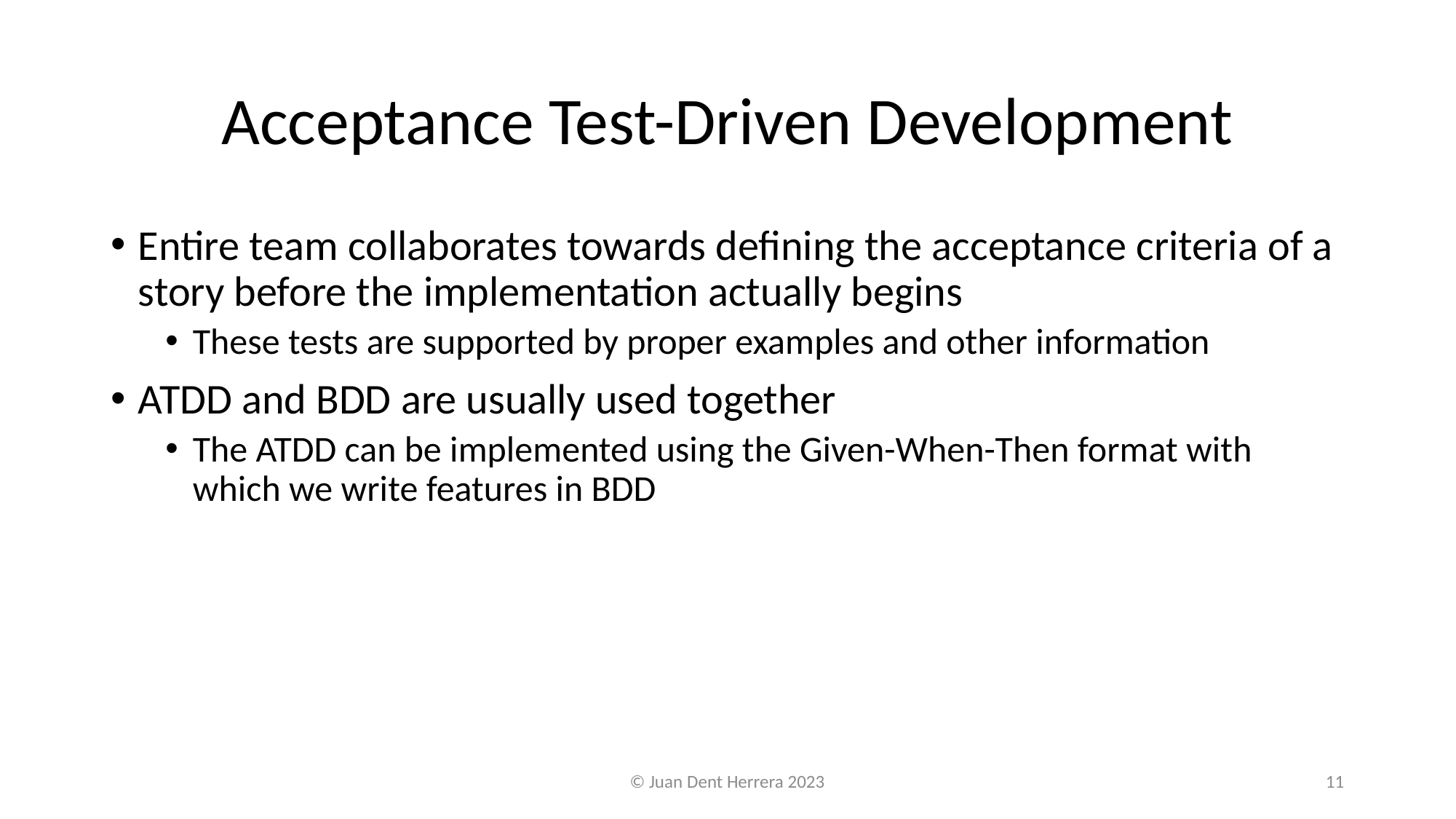

# Acceptance Test-Driven Development
Entire team collaborates towards defining the acceptance criteria of a story before the implementation actually begins
These tests are supported by proper examples and other information
ATDD and BDD are usually used together
The ATDD can be implemented using the Given-When-Then format with which we write features in BDD
© Juan Dent Herrera 2023
11